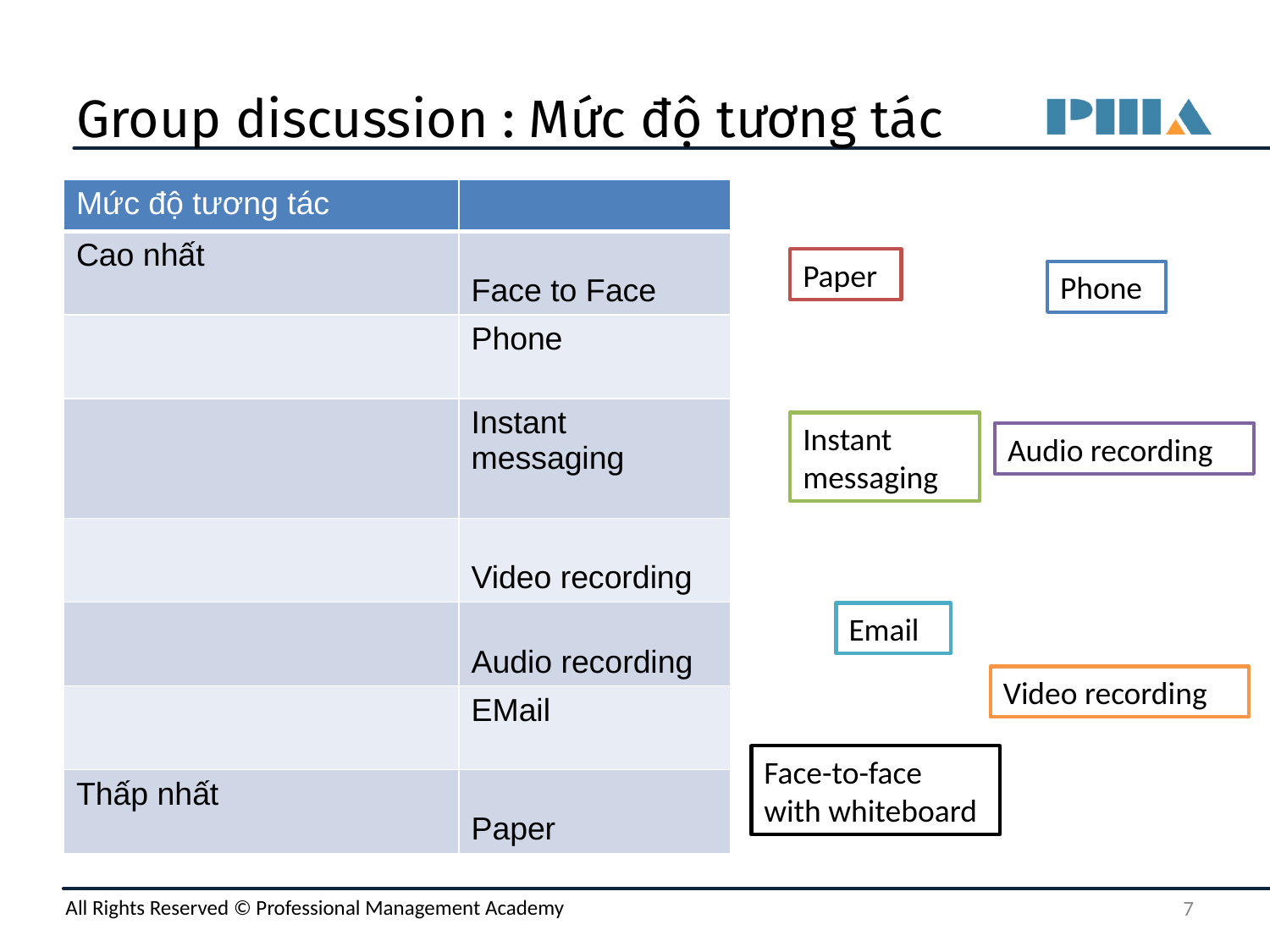

# Group discussion : Mức độ tương tác
| Mức độ tương tác |  |
| --- | --- |
| Cao nhất | Face to Face |
|  | Phone |
|  | Instant messaging |
|  | Video recording |
|  | Audio recording |
|  | EMail |
| Thấp nhất | Paper |
Paper
Phone
Instant
messaging
Audio recording
Email
Video recording
Face-to-face
with whiteboard
7